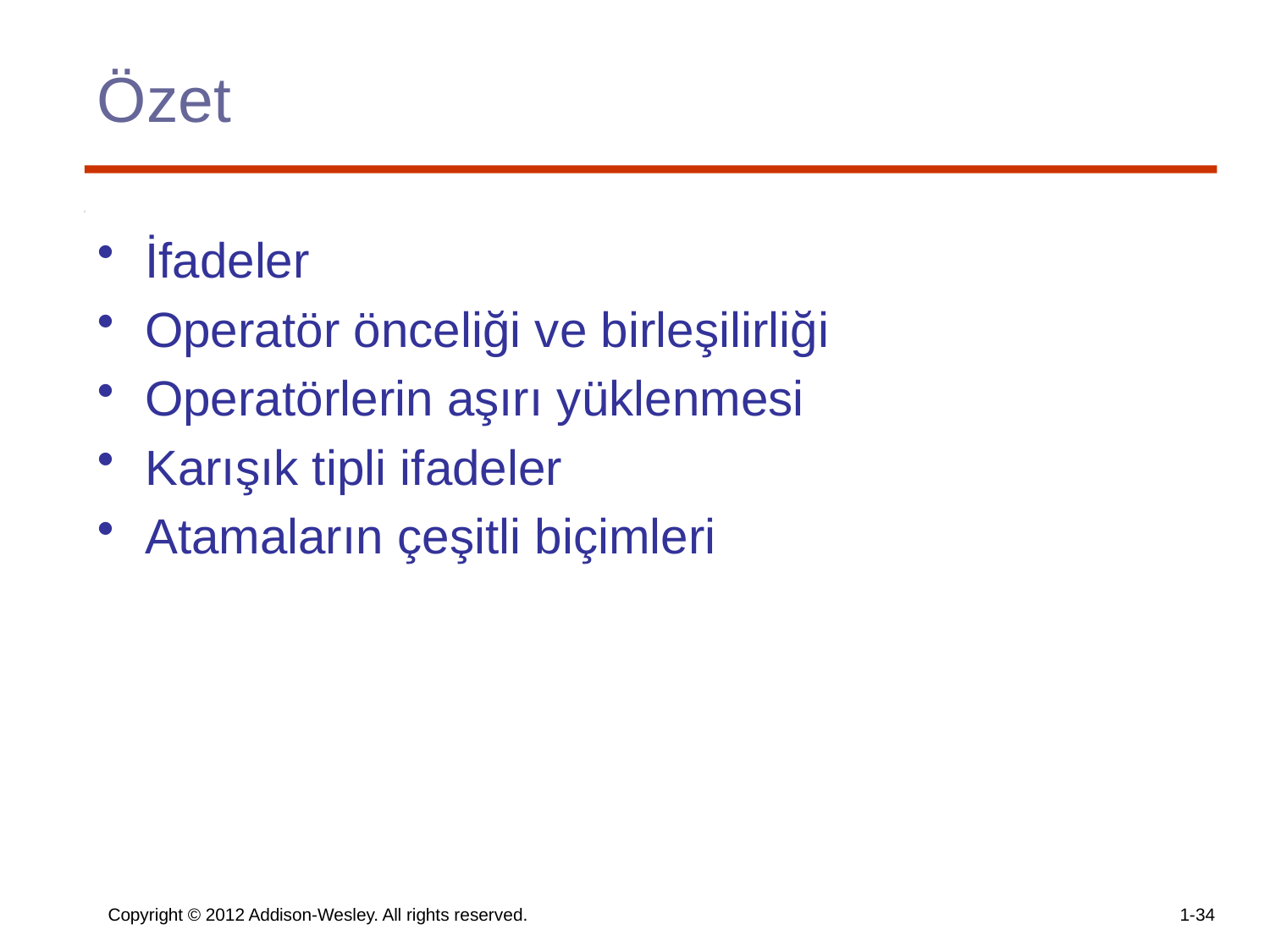

# Özet
İfadeler
Operatör önceliği ve birleşilirliği
Operatörlerin aşırı yüklenmesi
Karışık tipli ifadeler
Atamaların çeşitli biçimleri
Copyright © 2012 Addison-Wesley. All rights reserved.
1-34